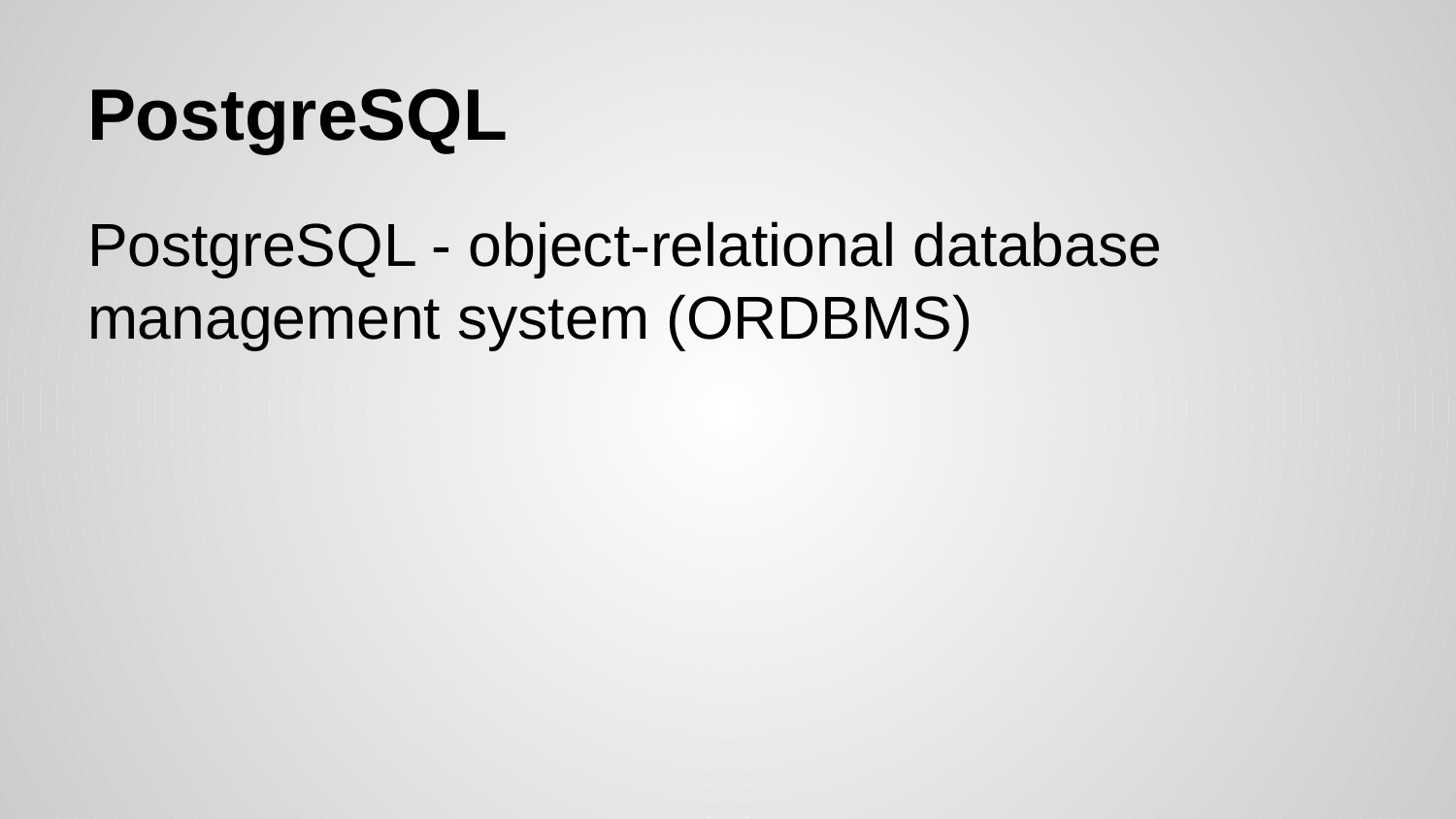

# PostgreSQL
PostgreSQL - object-relational database management system (ORDBMS)